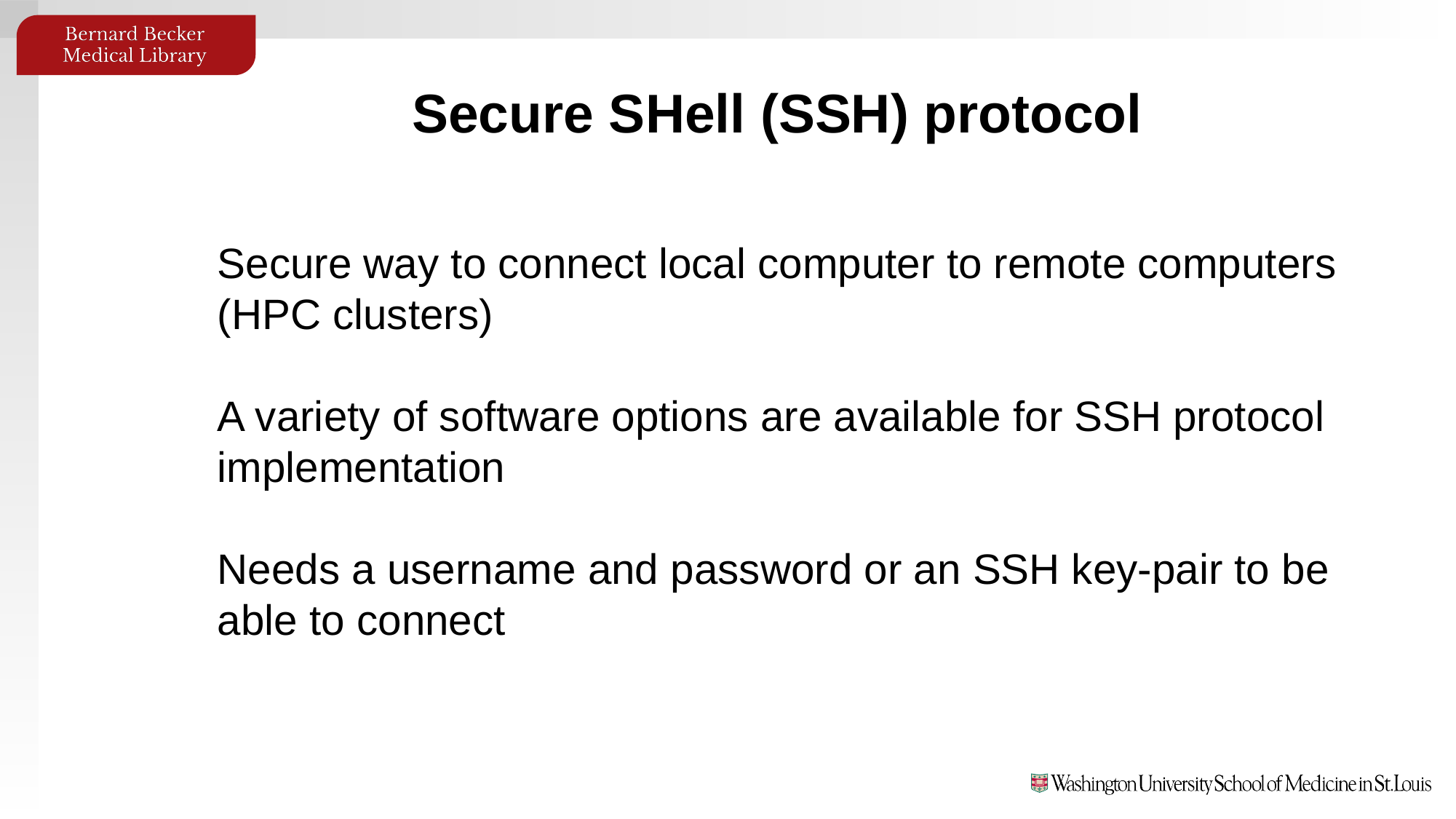

Secure SHell (SSH) protocol
Secure way to connect local computer to remote computers (HPC clusters)

A variety of software options are available for SSH protocol implementation

Needs a username and password or an SSH key-pair to be able to connect